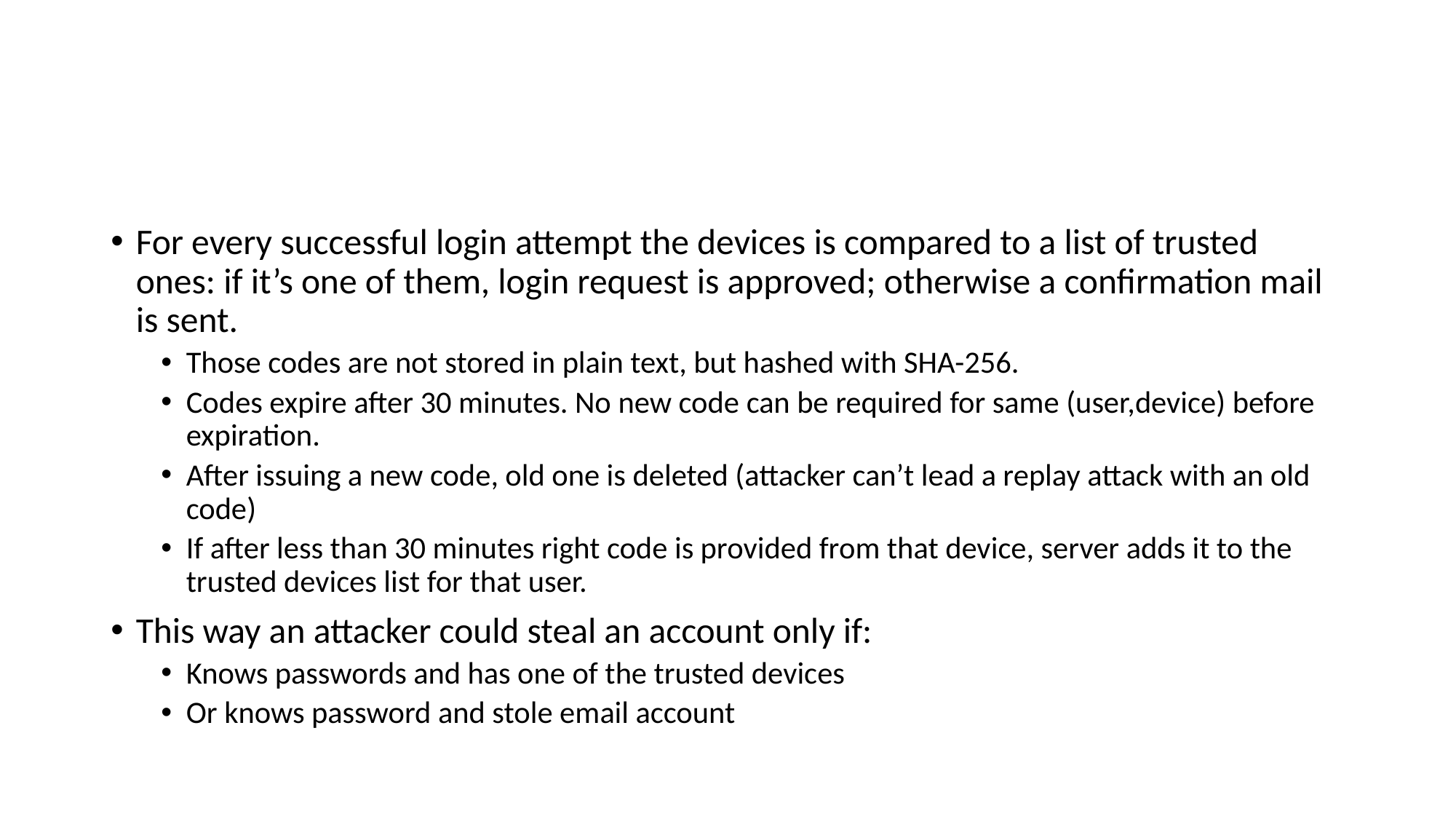

#
For every successful login attempt the devices is compared to a list of trusted ones: if it’s one of them, login request is approved; otherwise a confirmation mail is sent.
Those codes are not stored in plain text, but hashed with SHA-256.
Codes expire after 30 minutes. No new code can be required for same (user,device) before expiration.
After issuing a new code, old one is deleted (attacker can’t lead a replay attack with an old code)
If after less than 30 minutes right code is provided from that device, server adds it to the trusted devices list for that user.
This way an attacker could steal an account only if:
Knows passwords and has one of the trusted devices
Or knows password and stole email account